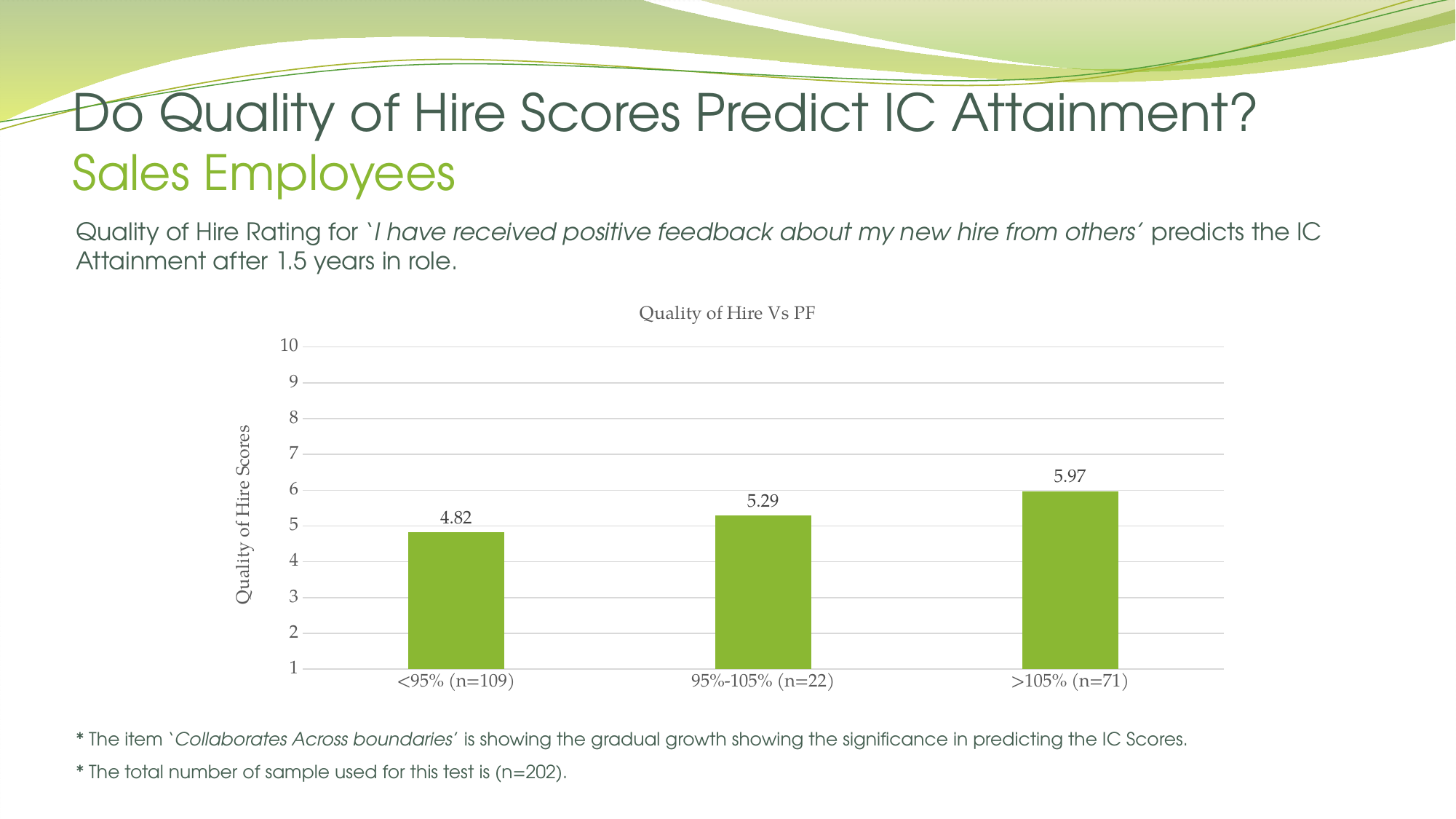

# Do Quality of Hire Scores Predict IC Attainment? Sales Employees
Quality of Hire Rating for ‘I have received positive feedback about my new hire from others’ predicts the IC Attainment after 1.5 years in role.

### Chart: Quality of Hire Vs PF

| Category | PF |
|---|---|
| <95% (n=109) | 4.81651376146789 |
| 95%-105% (n=22) | 5.291666666666667 |
| >105% (n=71) | 5.971830985915493 |
* The item ‘Collaborates Across boundaries’ is showing the gradual growth showing the significance in predicting the IC Scores.
* The total number of sample used for this test is (n=202).